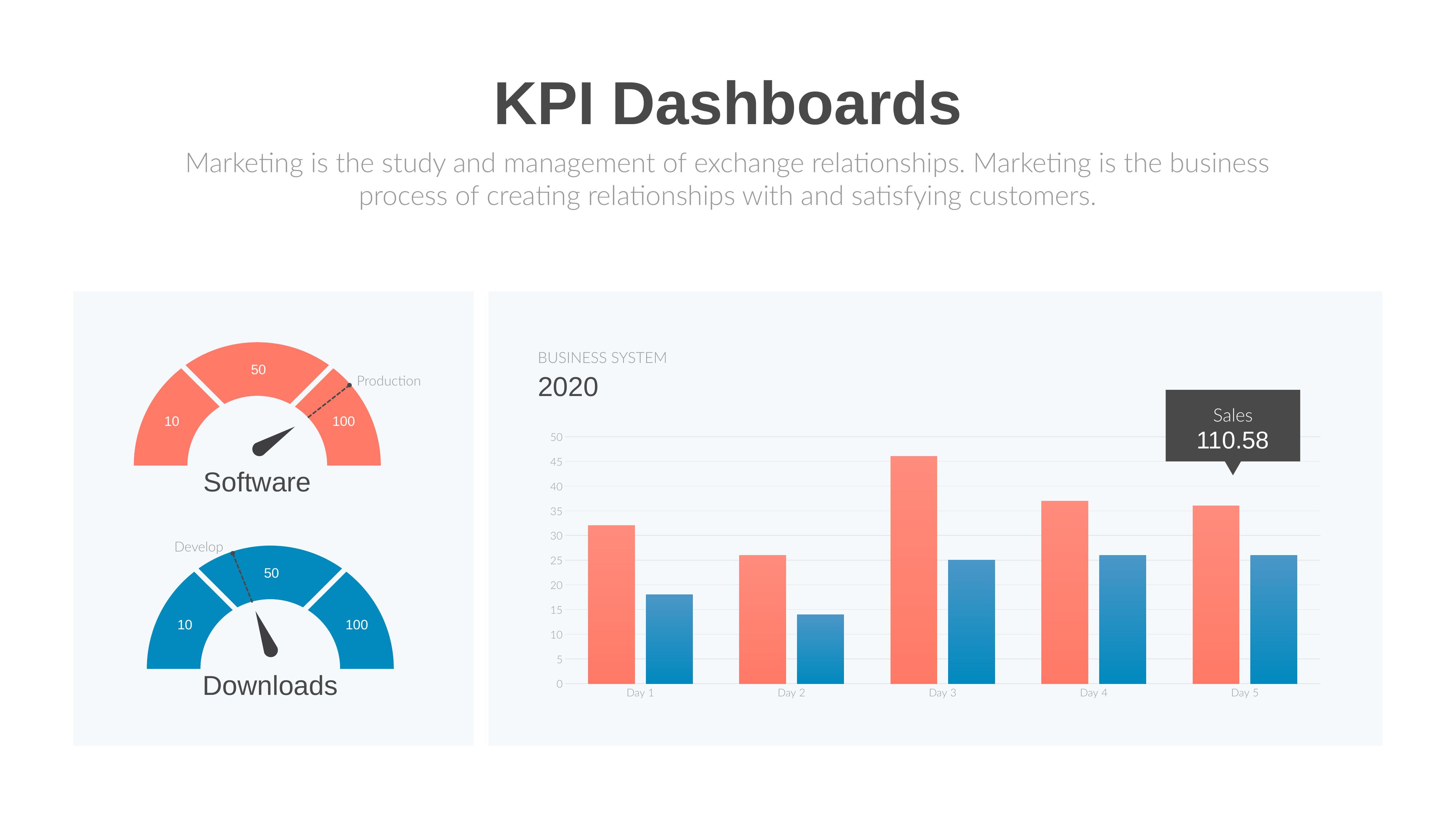

KPI Dashboards
Marketing is the study and management of exchange relationships. Marketing is the business process of creating relationships with and satisfying customers.

BUSINESS SYSTEM
2020

Production
50

10
100

Software
Develop

50

10
100

Downloads

Sales
110.58

### Chart

| Category | Series 1 | Series 2 |
|---|---|---|
| Day 1 | 32.0 | 18.0 |
| Day 2 | 26.0 | 14.0 |
| Day 3 | 46.0 | 25.0 |
| Day 4 | 37.0 | 26.0 |
| Day 5 | 36.0 | 26.0 |